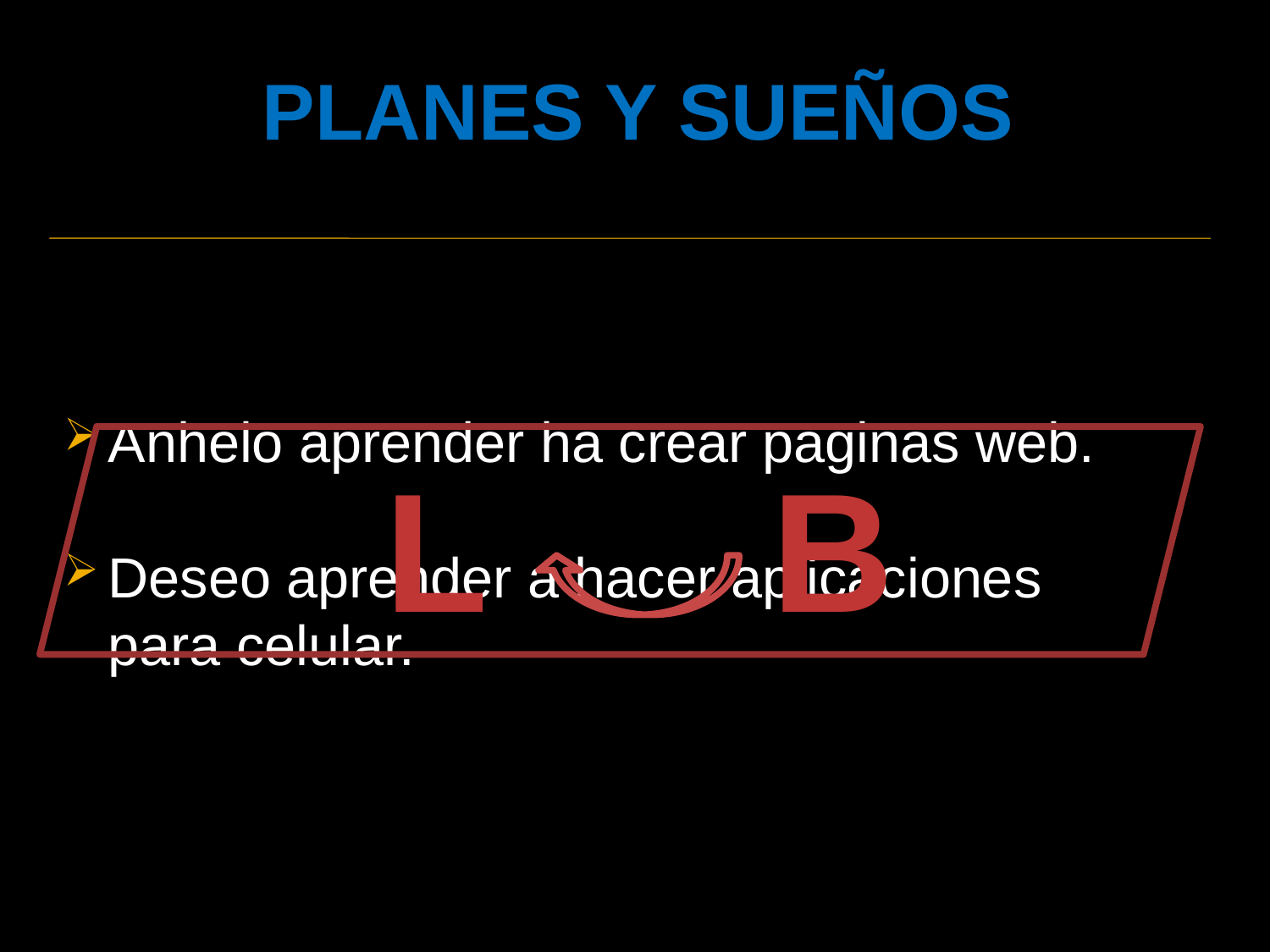

# PLANES Y SUEÑOS

Anhelo aprender ha crear paginas web.

Deseo aprender a hacer aplicaciones para celular.

las

L      B